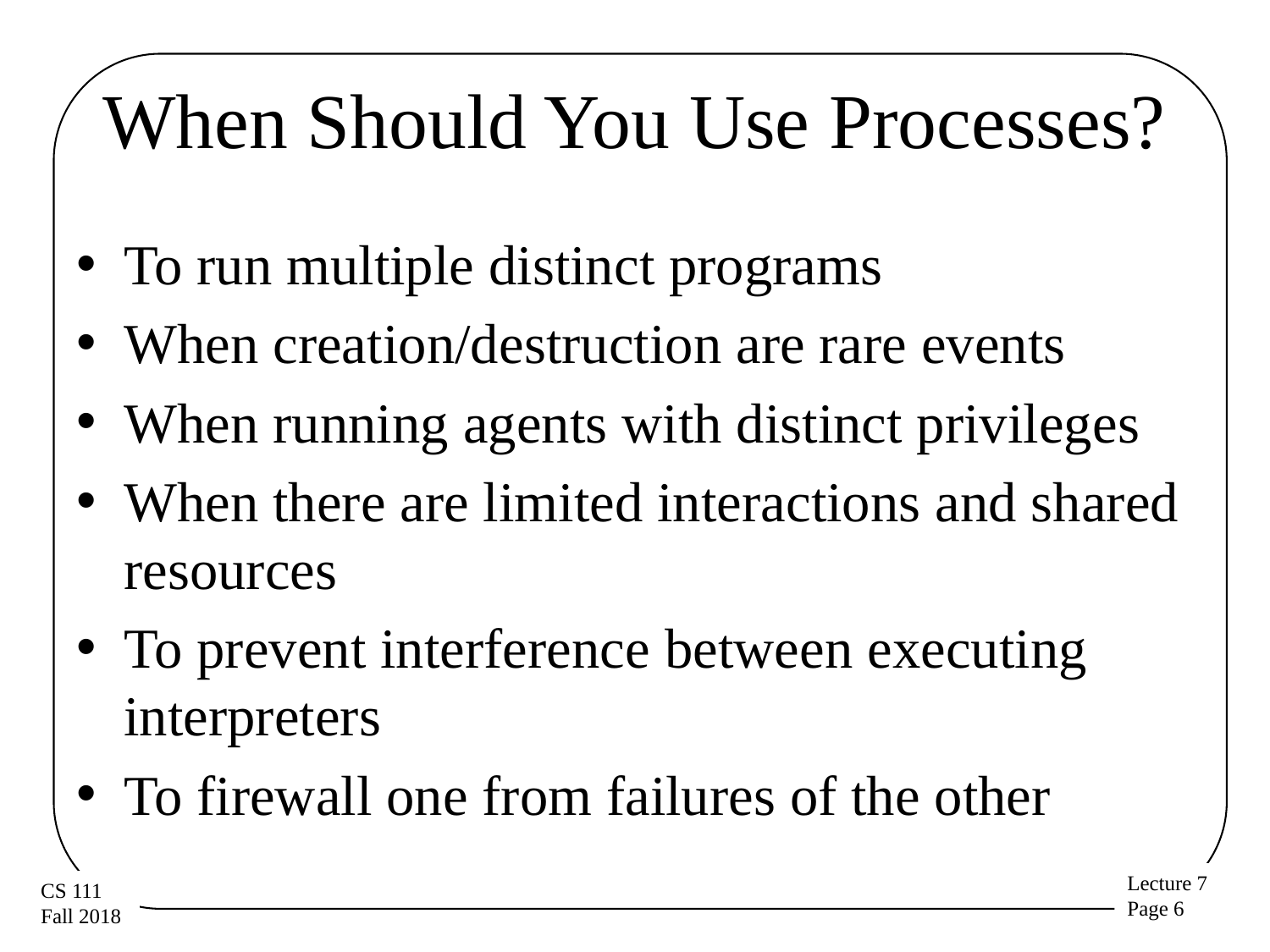

# When Should You Use Processes?
To run multiple distinct programs
When creation/destruction are rare events
When running agents with distinct privileges
When there are limited interactions and shared resources
To prevent interference between executing interpreters
To firewall one from failures of the other